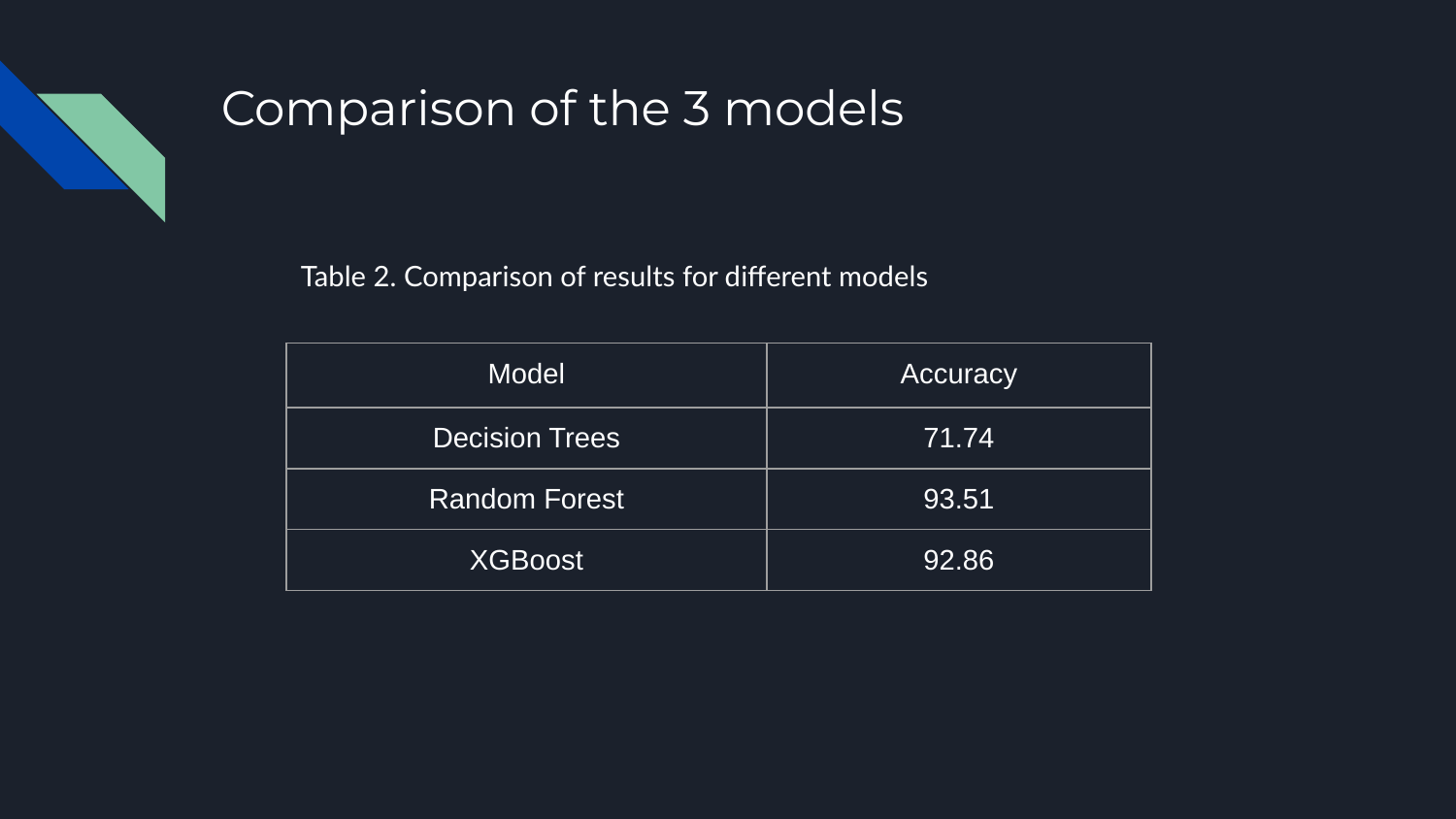

# Comparison of the 3 models
Table 2. Comparison of results for different models
| Model | Accuracy |
| --- | --- |
| Decision Trees | 71.74 |
| Random Forest | 93.51 |
| XGBoost | 92.86 |